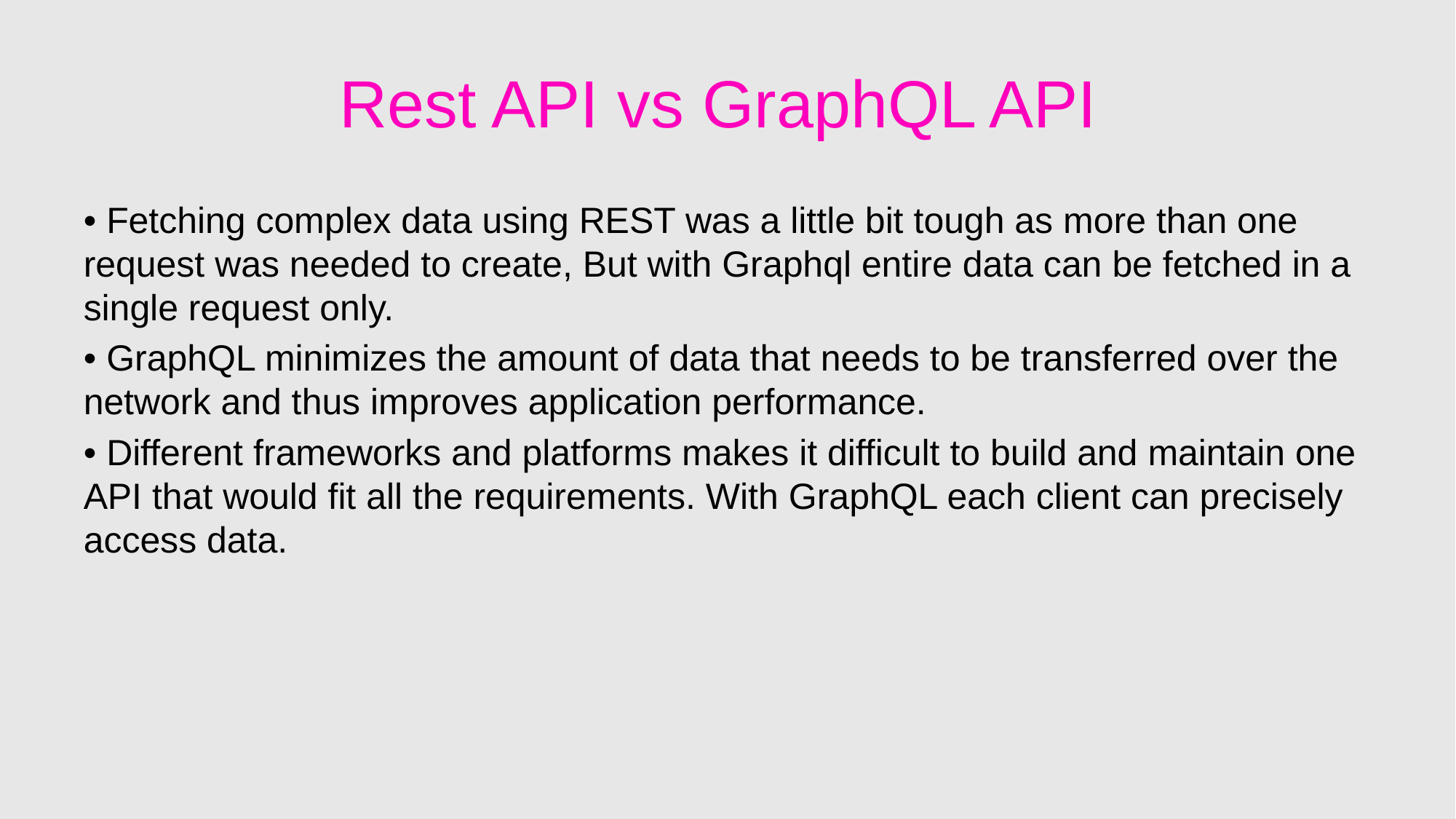

# Rest API vs GraphQL API
• Fetching complex data using REST was a little bit tough as more than one request was needed to create, But with Graphql entire data can be fetched in a single request only.
• GraphQL minimizes the amount of data that needs to be transferred over the network and thus improves application performance.
• Different frameworks and platforms makes it difficult to build and maintain one API that would fit all the requirements. With GraphQL each client can precisely access data.